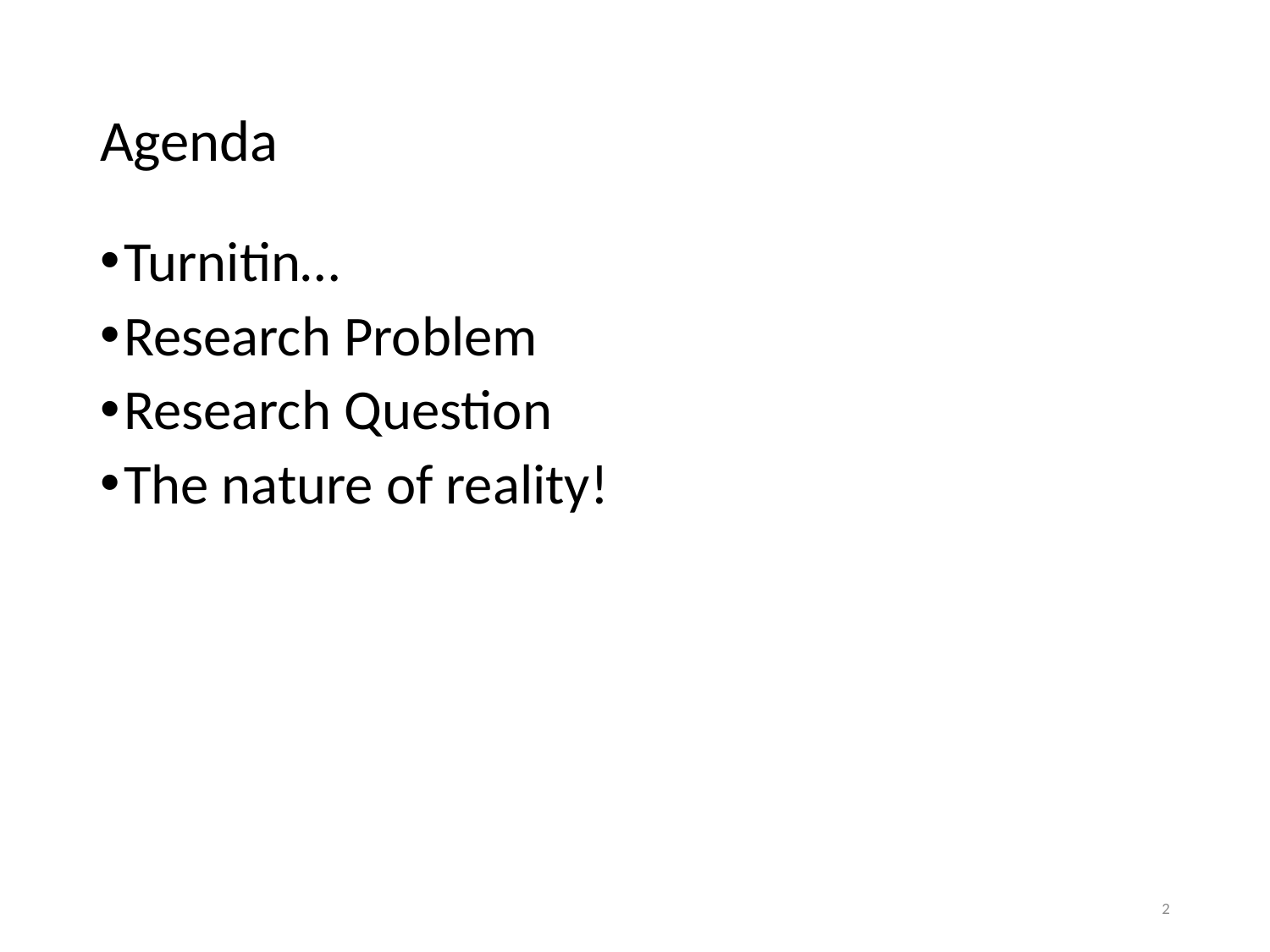

# Agenda
Turnitin…
Research Problem
Research Question
The nature of reality!

2